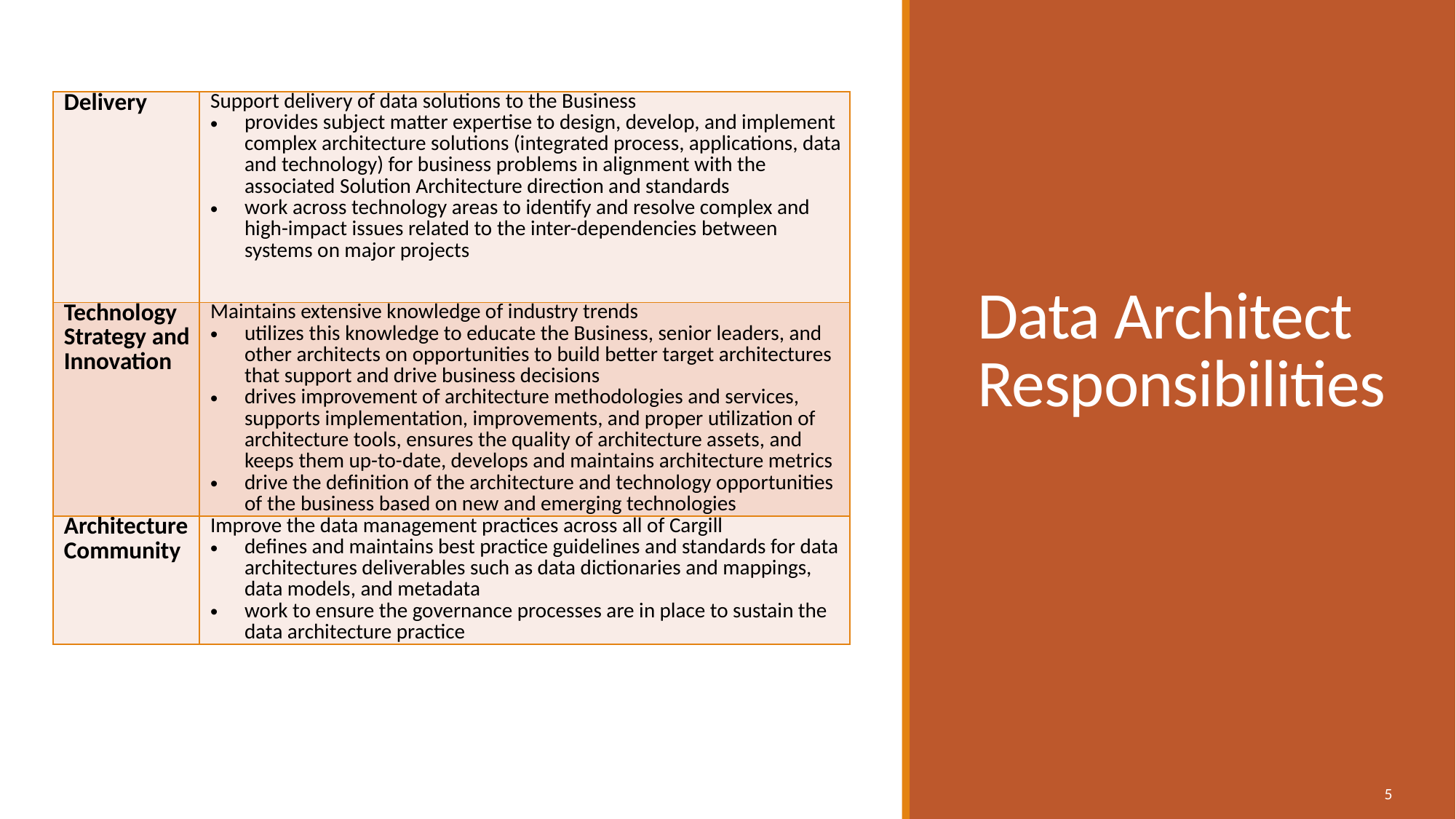

# Data Architect Responsibilities
| Delivery | Support delivery of data solutions to the Business provides subject matter expertise to design, develop, and implement complex architecture solutions (integrated process, applications, data and technology) for business problems in alignment with the associated Solution Architecture direction and standards work across technology areas to identify and resolve complex and high-impact issues related to the inter-dependencies between systems on major projects |
| --- | --- |
| Technology Strategy and Innovation | Maintains extensive knowledge of industry trends utilizes this knowledge to educate the Business, senior leaders, and other architects on opportunities to build better target architectures that support and drive business decisions drives improvement of architecture methodologies and services, supports implementation, improvements, and proper utilization of architecture tools, ensures the quality of architecture assets, and keeps them up-to-date, develops and maintains architecture metrics drive the definition of the architecture and technology opportunities of the business based on new and emerging technologies |
| Architecture Community | Improve the data management practices across all of Cargill defines and maintains best practice guidelines and standards for data architectures deliverables such as data dictionaries and mappings, data models, and metadata work to ensure the governance processes are in place to sustain the data architecture practice |

5